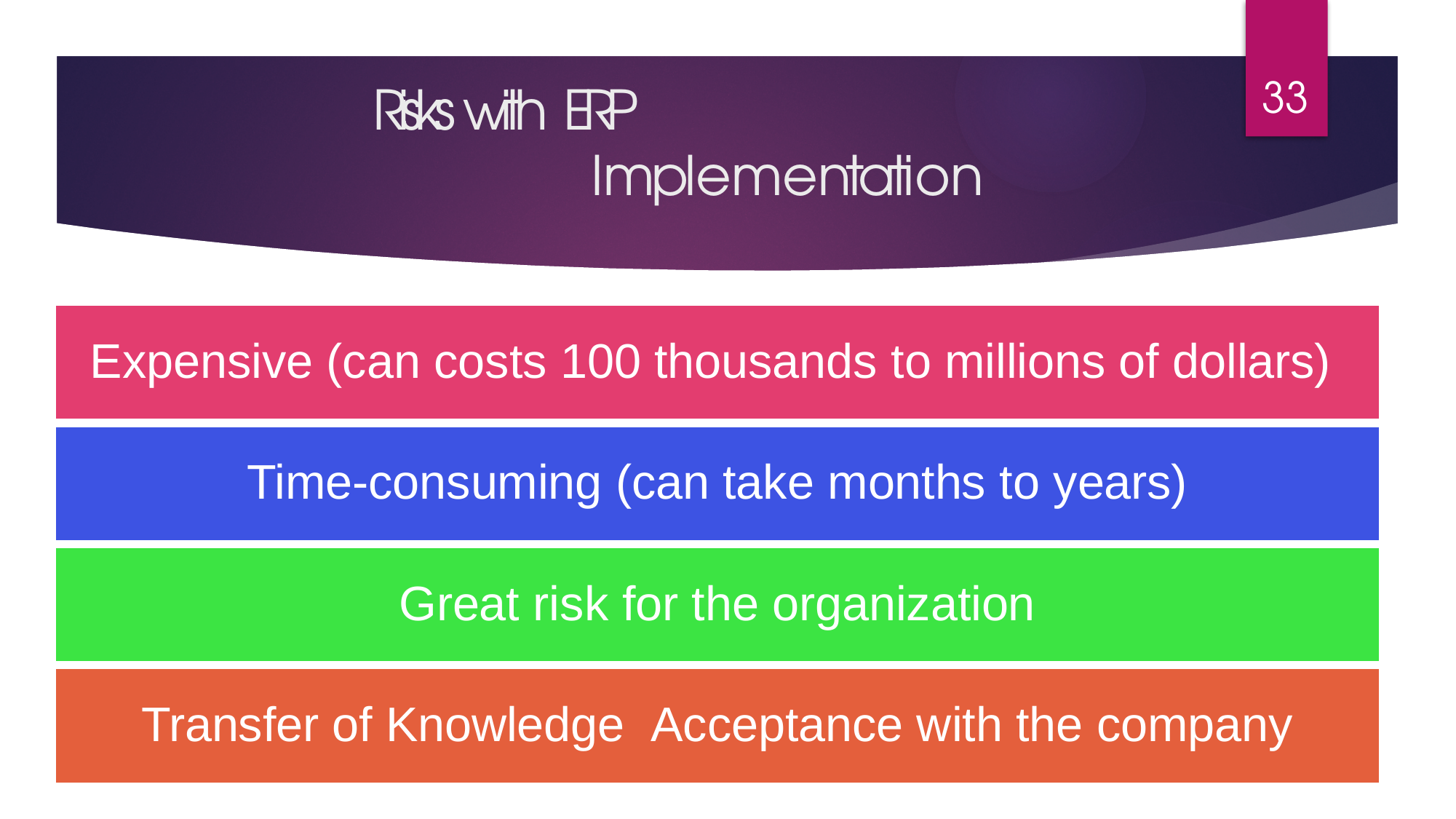

33
# Risks with ERP
Implementation
Expensive (can costs 100 thousands to millions of dollars)
Time-consuming (can take months to years)
Great risk for the organization
Transfer of Knowledge  Acceptance with the company